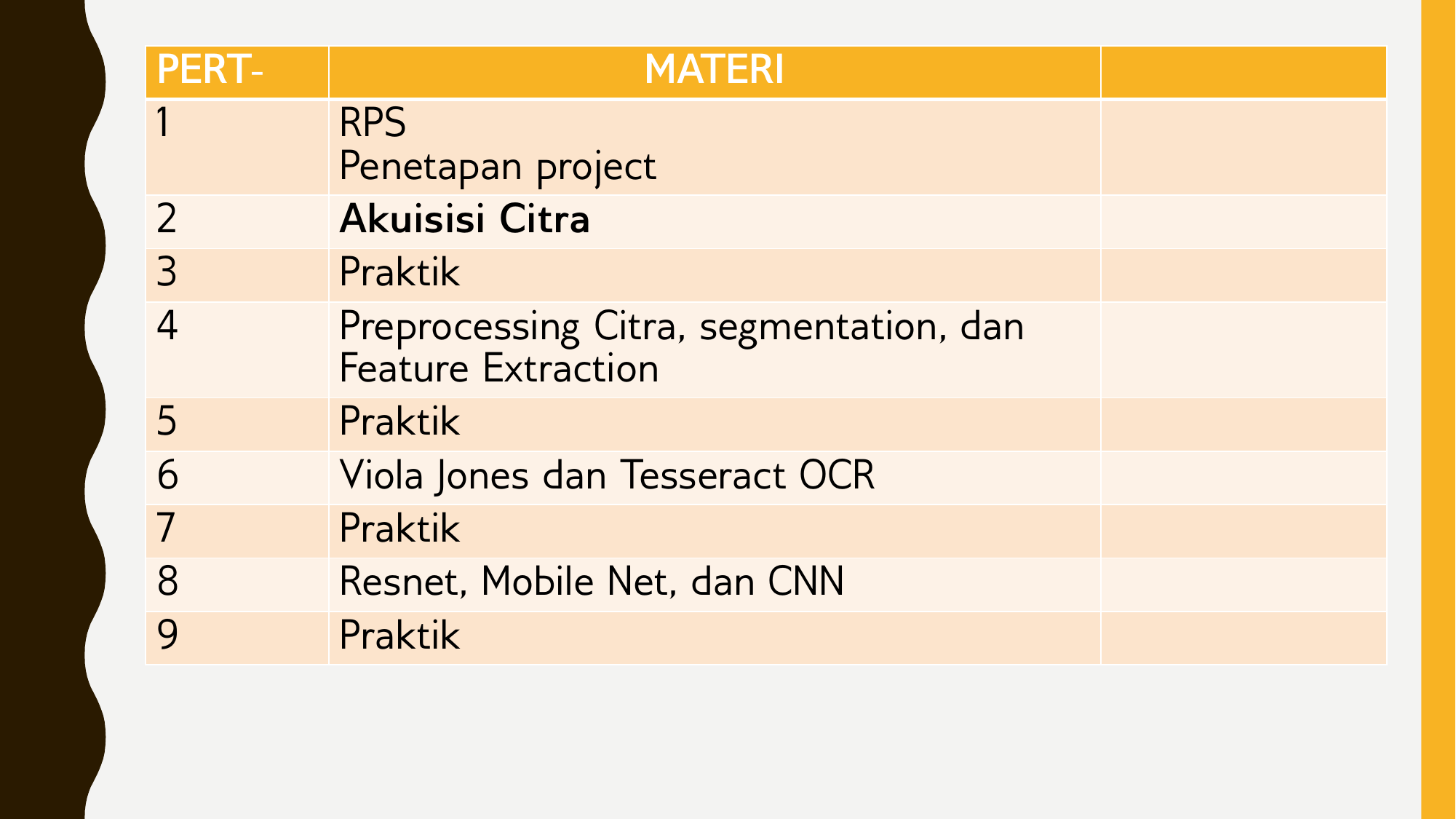

| PERT- | MATERI |  |
| --- | --- | --- |
| 1 | RPS Penetapan project |  |
| 2 | Akuisisi Citra |  |
| 3 | Praktik |  |
| 4 | Preprocessing Citra, segmentation, dan Feature Extraction |  |
| 5 | Praktik |  |
| 6 | Viola Jones dan Tesseract OCR |  |
| 7 | Praktik |  |
| 8 | Resnet, Mobile Net, dan CNN |  |
| 9 | Praktik |  |